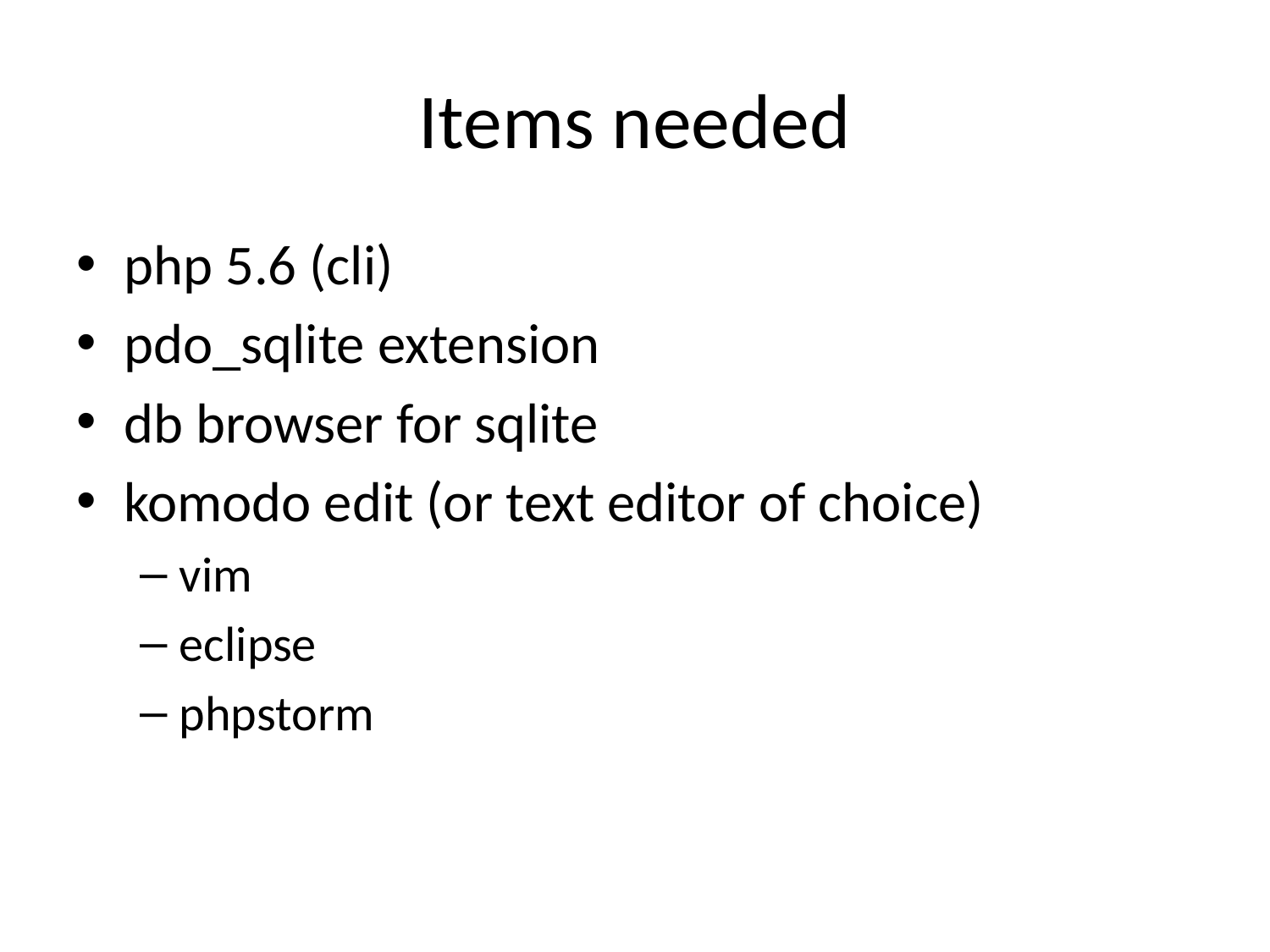

# Items needed
php 5.6 (cli)
pdo_sqlite extension
db browser for sqlite
komodo edit (or text editor of choice)
vim
eclipse
phpstorm